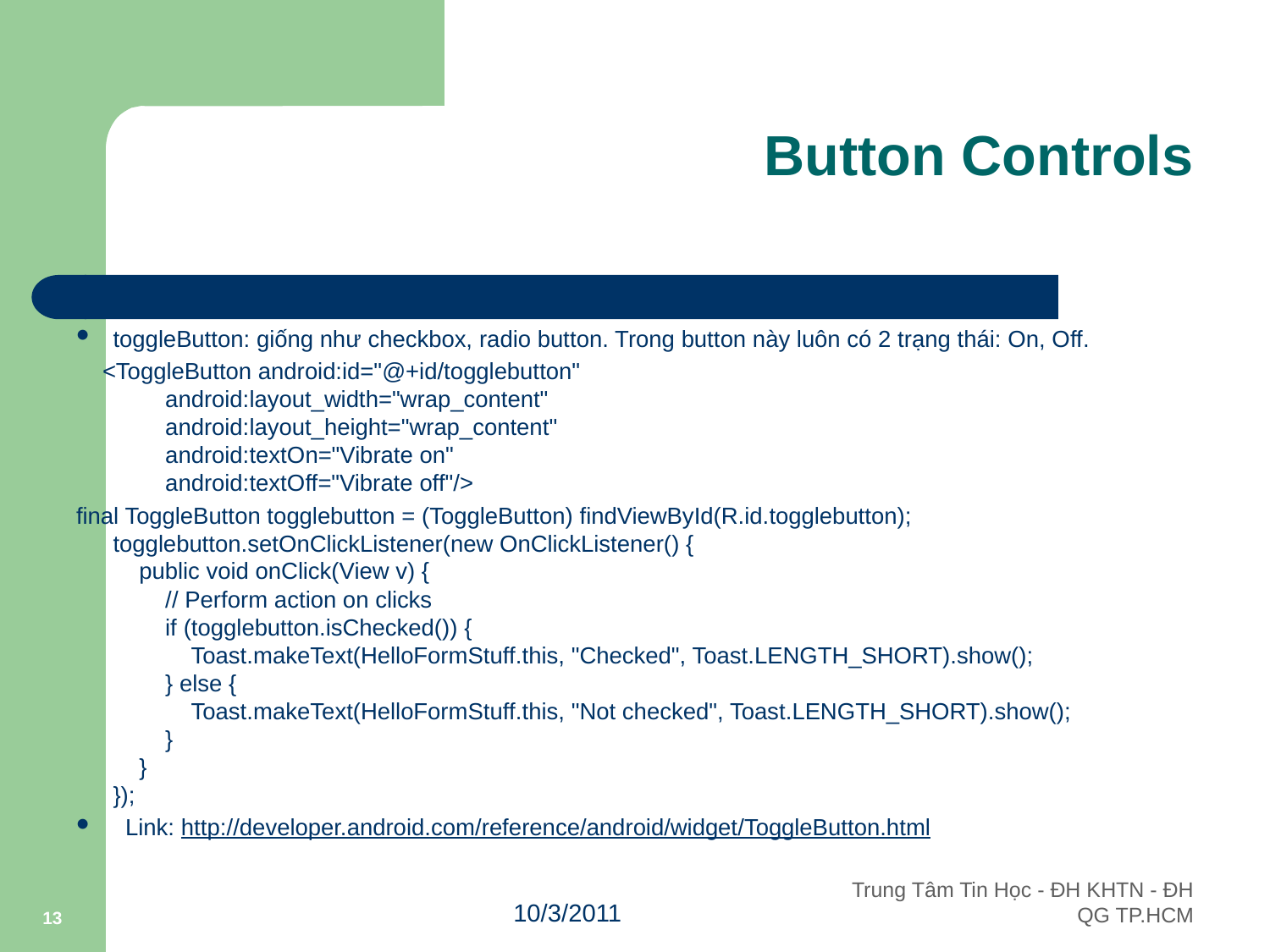

# Button Controls
toggleButton: giống như checkbox, radio button. Trong button này luôn có 2 trạng thái: On, Off.
    <ToggleButton android:id="@+id/togglebutton"
        android:layout_width="wrap_content"
        android:layout_height="wrap_content"
        android:textOn="Vibrate on"
        android:textOff="Vibrate off"/>
final ToggleButton togglebutton = (ToggleButton) findViewById(R.id.togglebutton);
togglebutton.setOnClickListener(new OnClickListener() {
    public void onClick(View v) {
        // Perform action on clicks
        if (togglebutton.isChecked()) {
            Toast.makeText(HelloFormStuff.this, "Checked", Toast.LENGTH_SHORT).show();
        } else {
            Toast.makeText(HelloFormStuff.this, "Not checked", Toast.LENGTH_SHORT).show();
        }
    }
});
Link: http://developer.android.com/reference/android/widget/ToggleButton.html
13
10/3/2011
Trung Tâm Tin Học - ĐH KHTN - ĐH QG TP.HCM